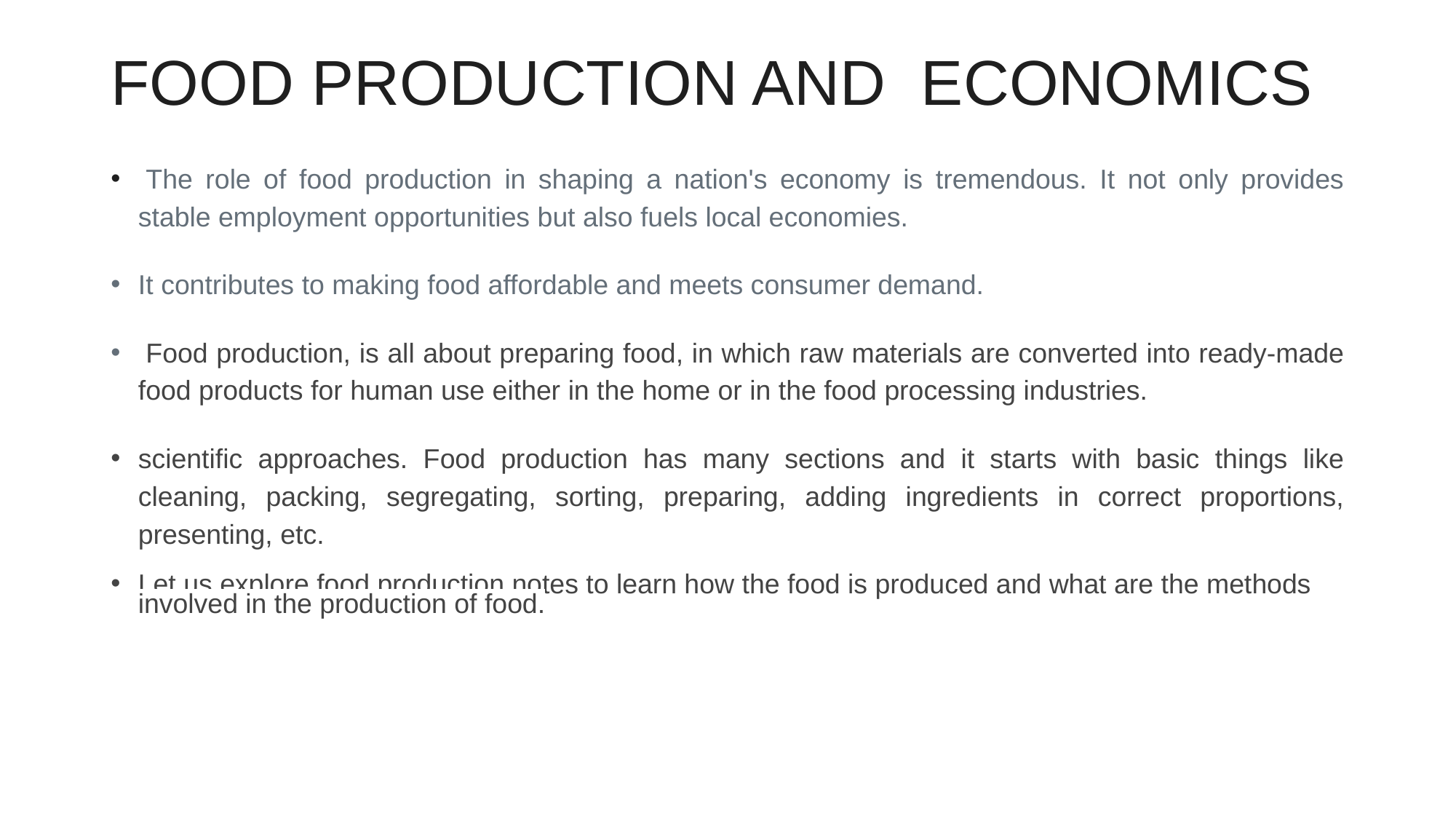

# FOOD PRODUCTION AND  ECONOMICS
 The role of food production in shaping a nation's economy is tremendous. It not only provides stable employment opportunities but also fuels local economies.
It contributes to making food affordable and meets consumer demand.
 Food production, is all about preparing food, in which raw materials are converted into ready-made food products for human use either in the home or in the food processing industries.
scientific approaches. Food production has many sections and it starts with basic things like cleaning, packing, segregating, sorting, preparing, adding ingredients in correct proportions, presenting, etc.
Let us explore food production notes to learn how the food is produced and what are the methods involved in the production of food.